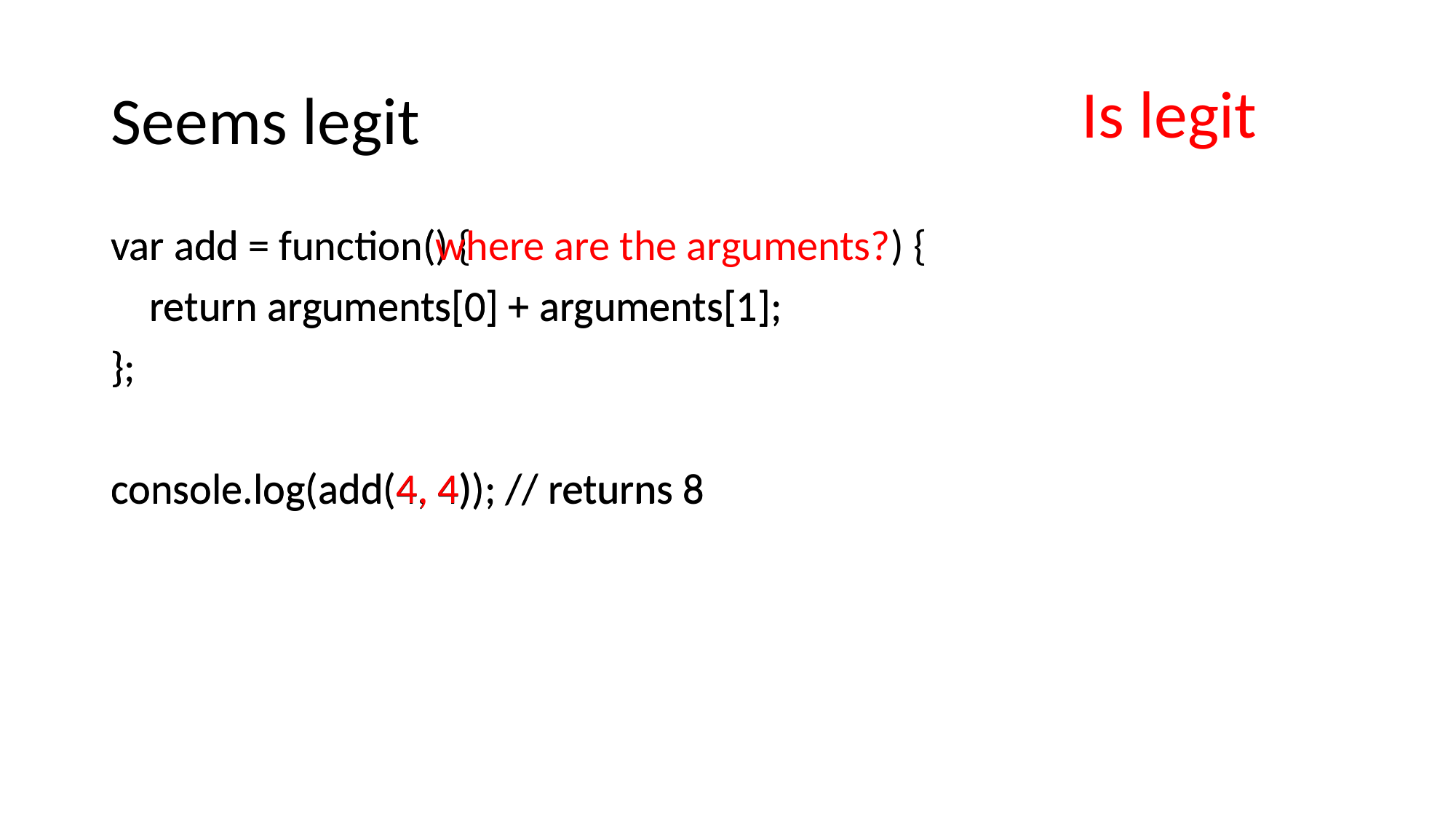

# Seems legit
Is legit
var add = function(where are the arguments?) {
    return arguments[0] + arguments[1];
};

console.log(add(4, 4)); // returns 8
var add = function() {
    return arguments[0] + arguments[1];
};

console.log(add(4, 4)); // returns 8